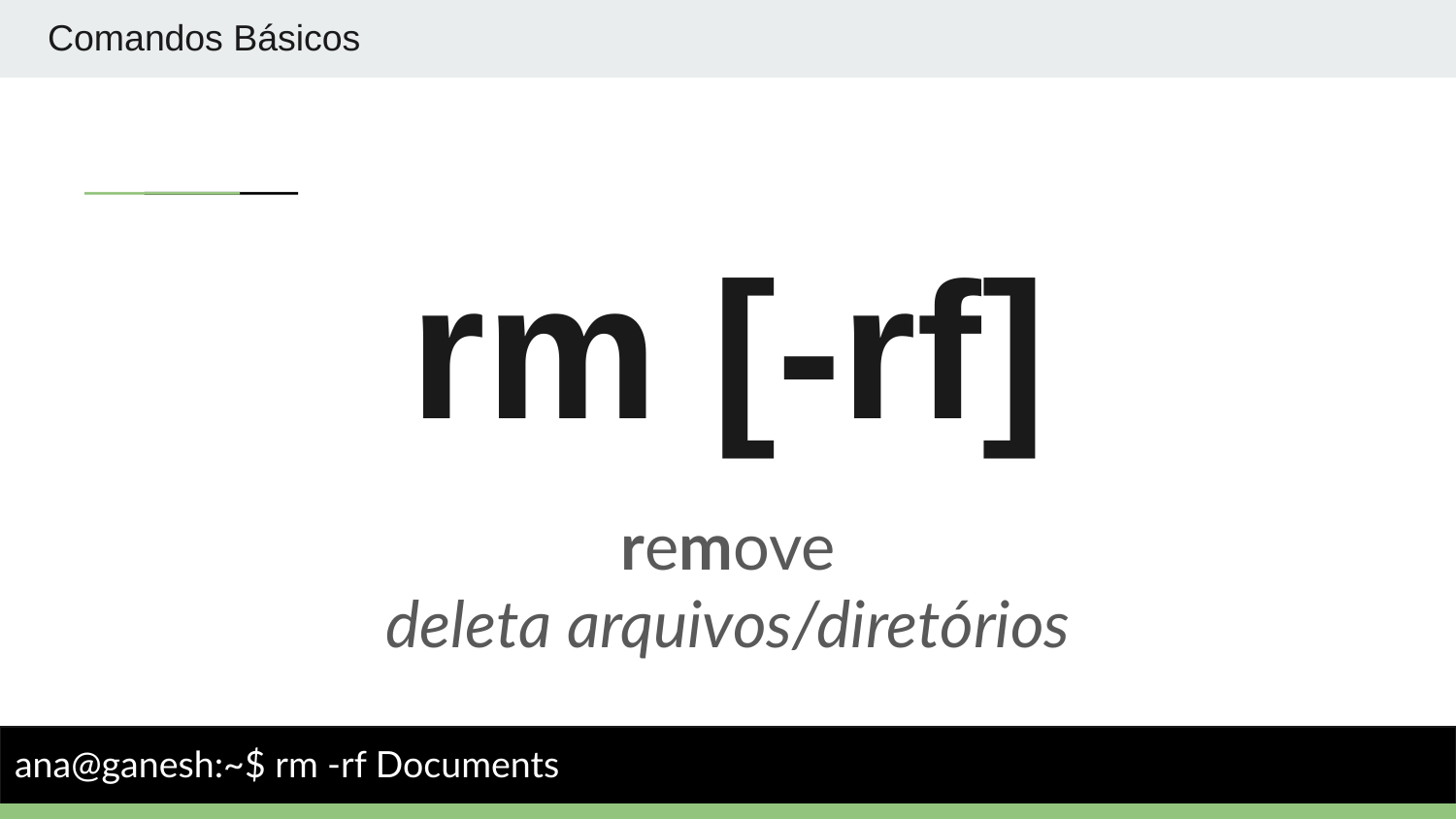

Comandos Básicos
# rm [-rf]
remove
deleta arquivos/diretórios

ana@ganesh:~$ rm -rf Documents